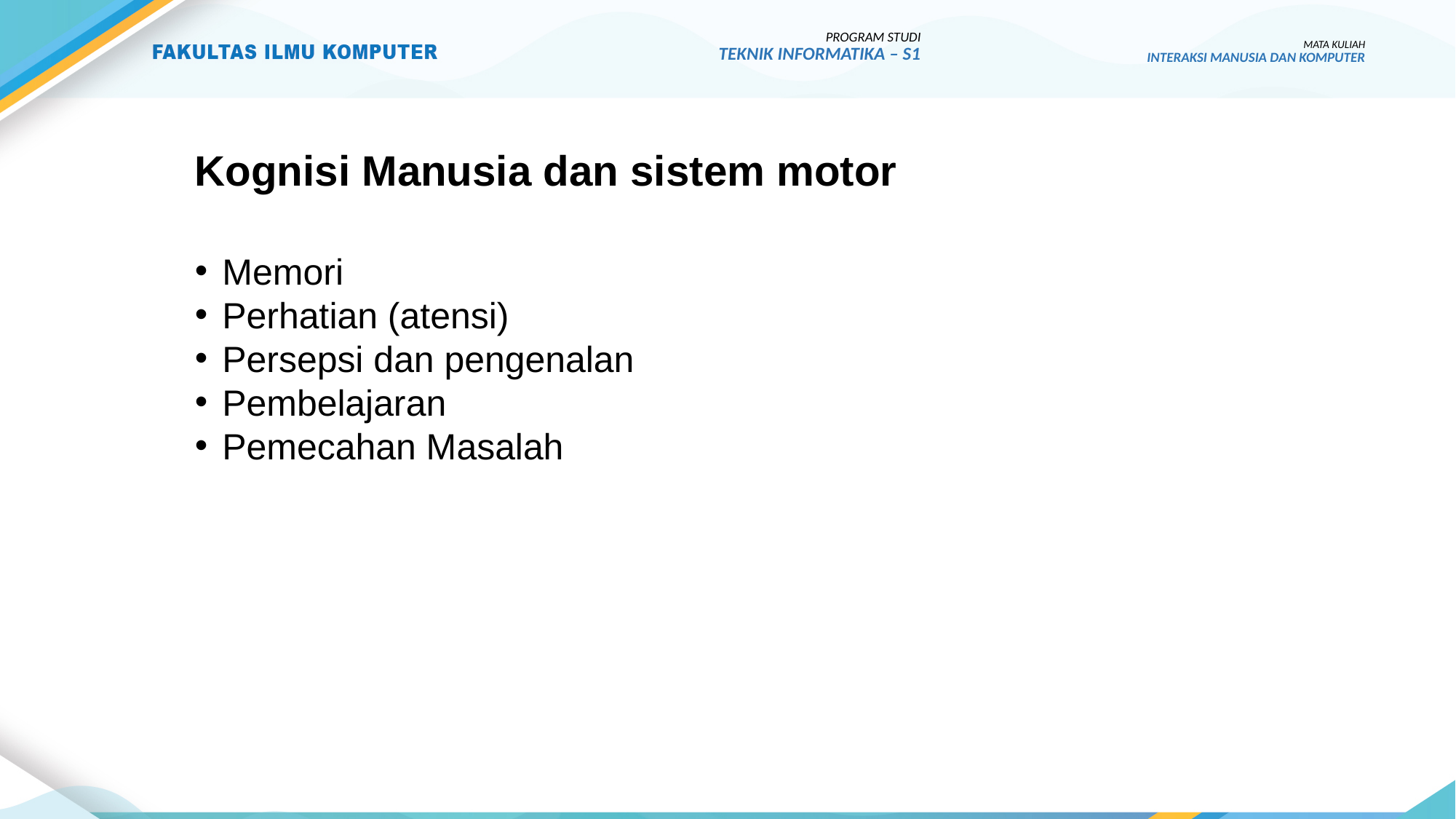

PROGRAM STUDI
TEKNIK INFORMATIKA – S1
MATA KULIAH
INTERAKSI MANUSIA DAN KOMPUTER
# Kognisi Manusia dan sistem motor
Memori
Perhatian (atensi)
Persepsi dan pengenalan
Pembelajaran
Pemecahan Masalah